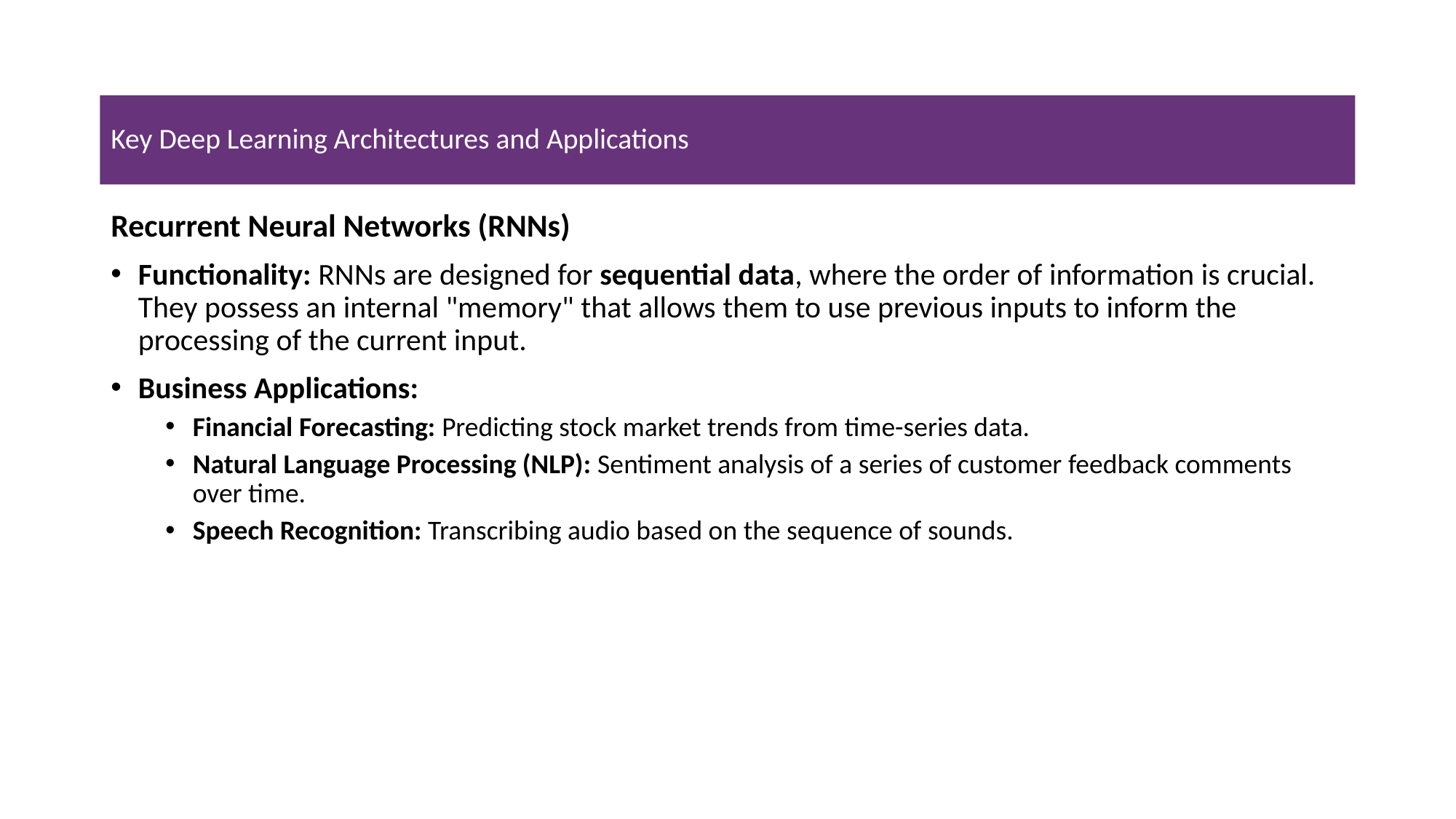

# Key Deep Learning Architectures and Applications
Recurrent Neural Networks (RNNs)
Functionality: RNNs are designed for sequential data, where the order of information is crucial. They possess an internal "memory" that allows them to use previous inputs to inform the processing of the current input.
Business Applications:
Financial Forecasting: Predicting stock market trends from time-series data.
Natural Language Processing (NLP): Sentiment analysis of a series of customer feedback comments over time.
Speech Recognition: Transcribing audio based on the sequence of sounds.